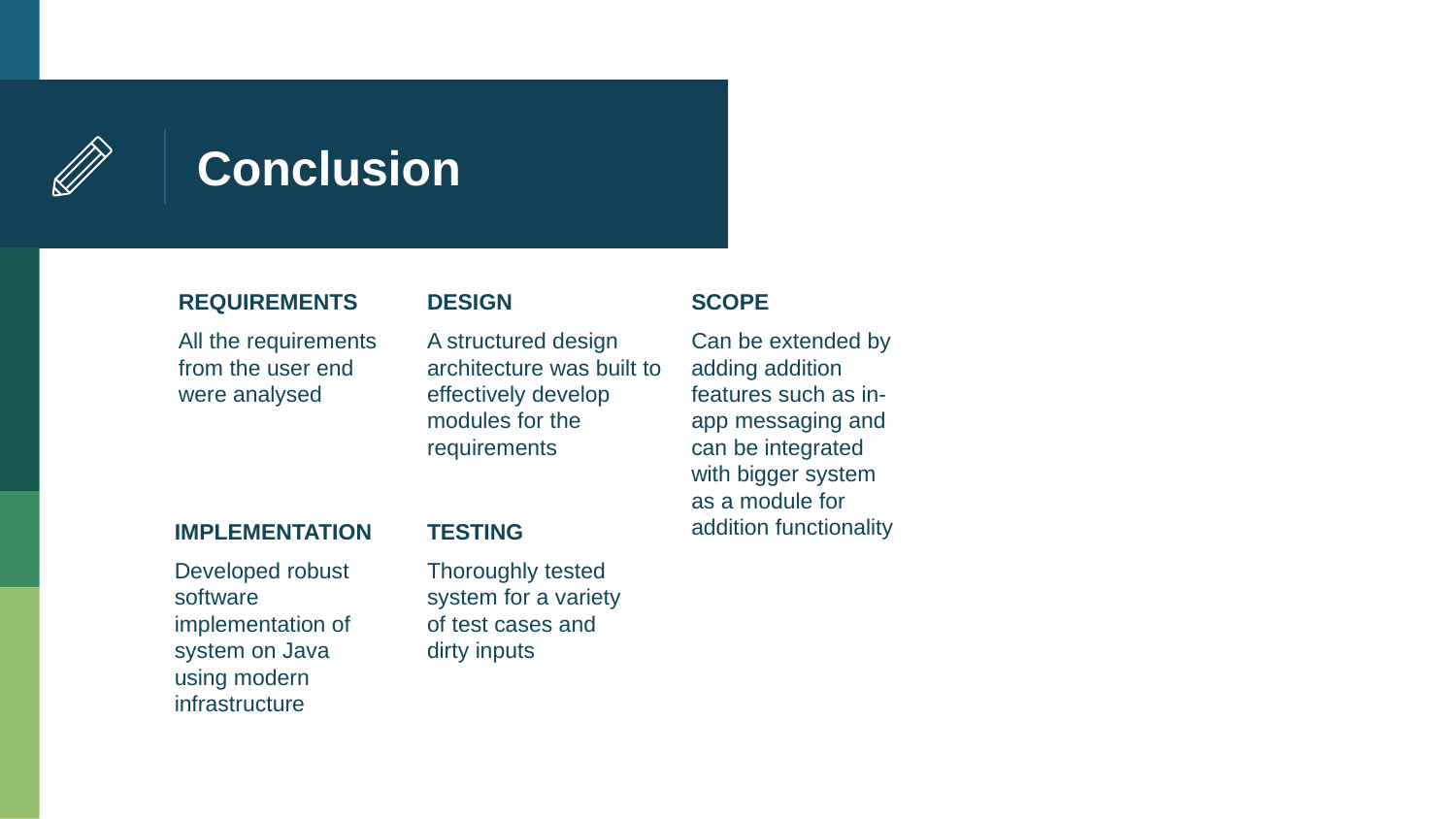

# Conclusion

SCOPE
Can be extended by adding addition features such as in-app messaging and can be integrated with bigger system as a module for addition functionality
REQUIREMENTS
All the requirements from the user end were analysed
DESIGN
A structured design architecture was built to effectively develop modules for the requirements
IMPLEMENTATION
Developed robust software implementation of system on Java using modern infrastructure
TESTING
Thoroughly tested system for a variety of test cases and dirty inputs
16